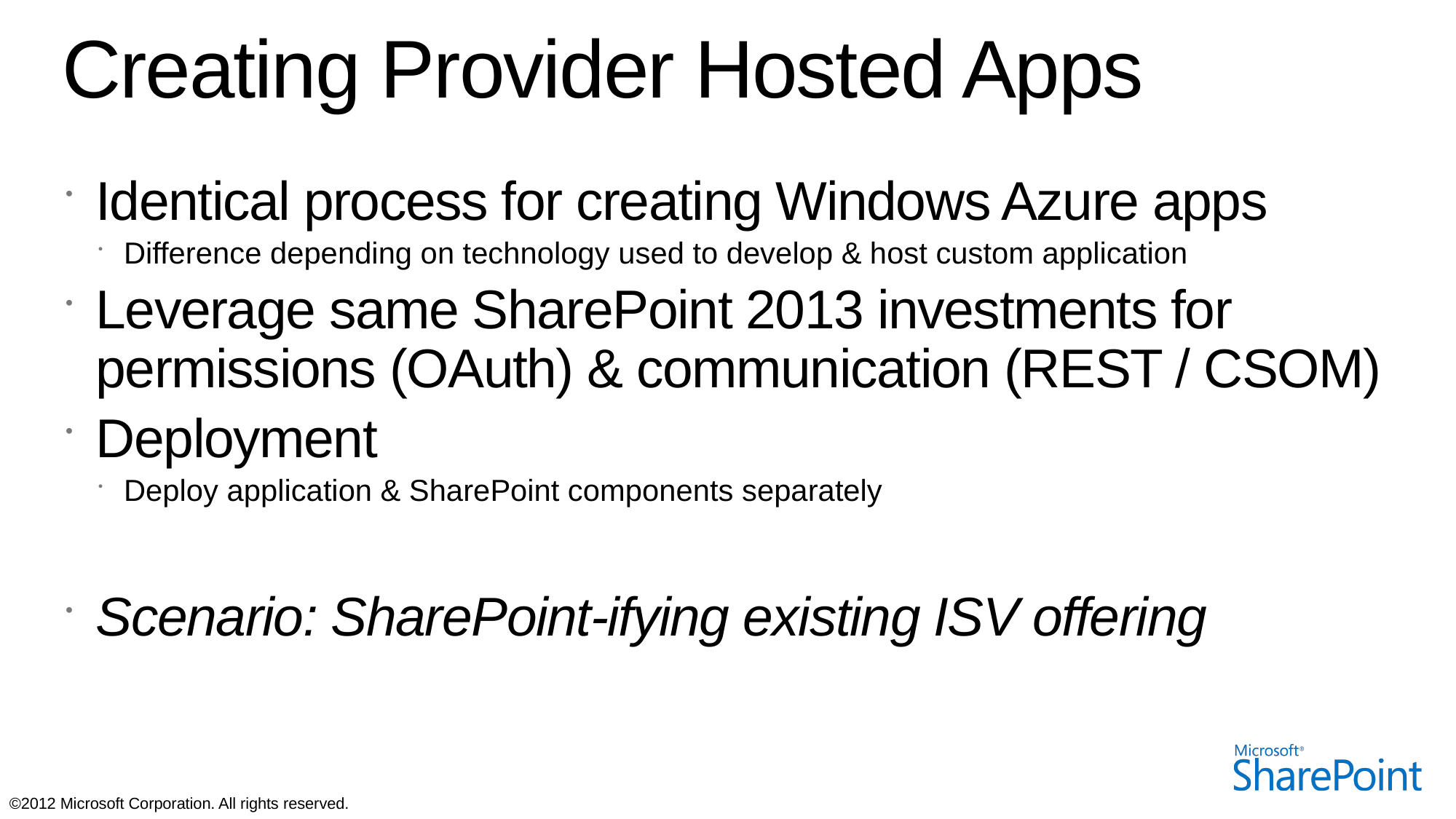

# Creating Provider Hosted Apps
Identical process for creating Windows Azure apps
Difference depending on technology used to develop & host custom application
Leverage same SharePoint 2013 investments for permissions (OAuth) & communication (REST / CSOM)
Deployment
Deploy application & SharePoint components separately

Scenario: SharePoint-ifying existing ISV offering